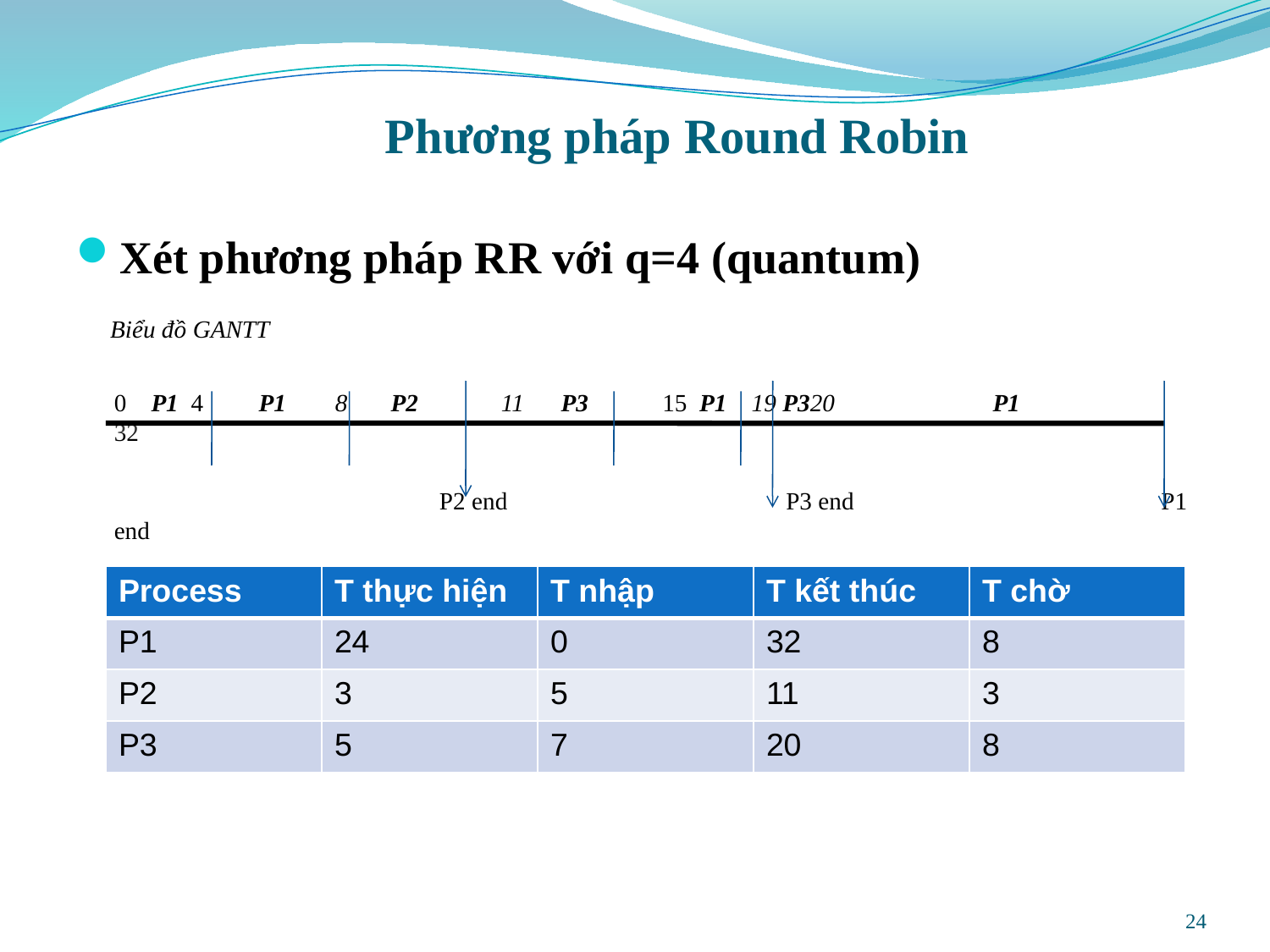

# Phương pháp Round Robin
Xét phương pháp RR với q=4 (quantum)
   Biểu đồ GANTT

	0    P1  4         P1        8       P2	 11      P3            15  P1    19 P320 	                   P1                         32

	                                                     P2 end                   	      P3 end                                                  P1 end
| Process | T thực hiện | T nhập | T kết thúc | T chờ |
| --- | --- | --- | --- | --- |
| P1 | 24 | 0 | 32 | 8 |
| P2 | 3 | 5 | 11 | 3 |
| P3 | 5 | 7 | 20 | 8 |
24